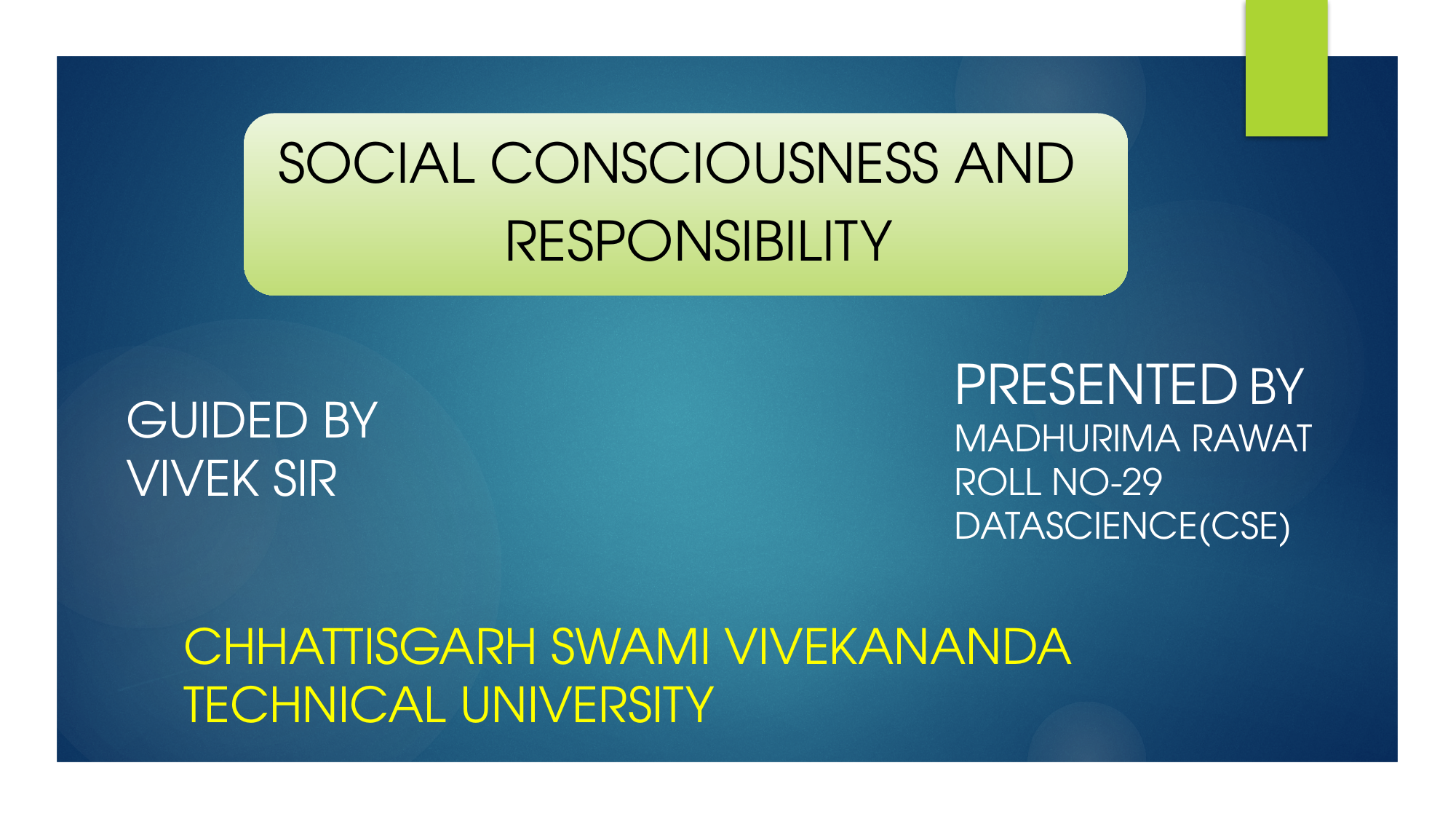

SOCIAL CONSCIOUSNESS AND
               RESPONSIBILITY
PRESENTED BY
MADHURIMA RAWAT
ROLL NO-29
DATASCIENCE(CSE)
GUIDED BY
VIVEK SIR
CHHATTISGARH SWAMI VIVEKANANDA TECHNICAL UNIVERSITY